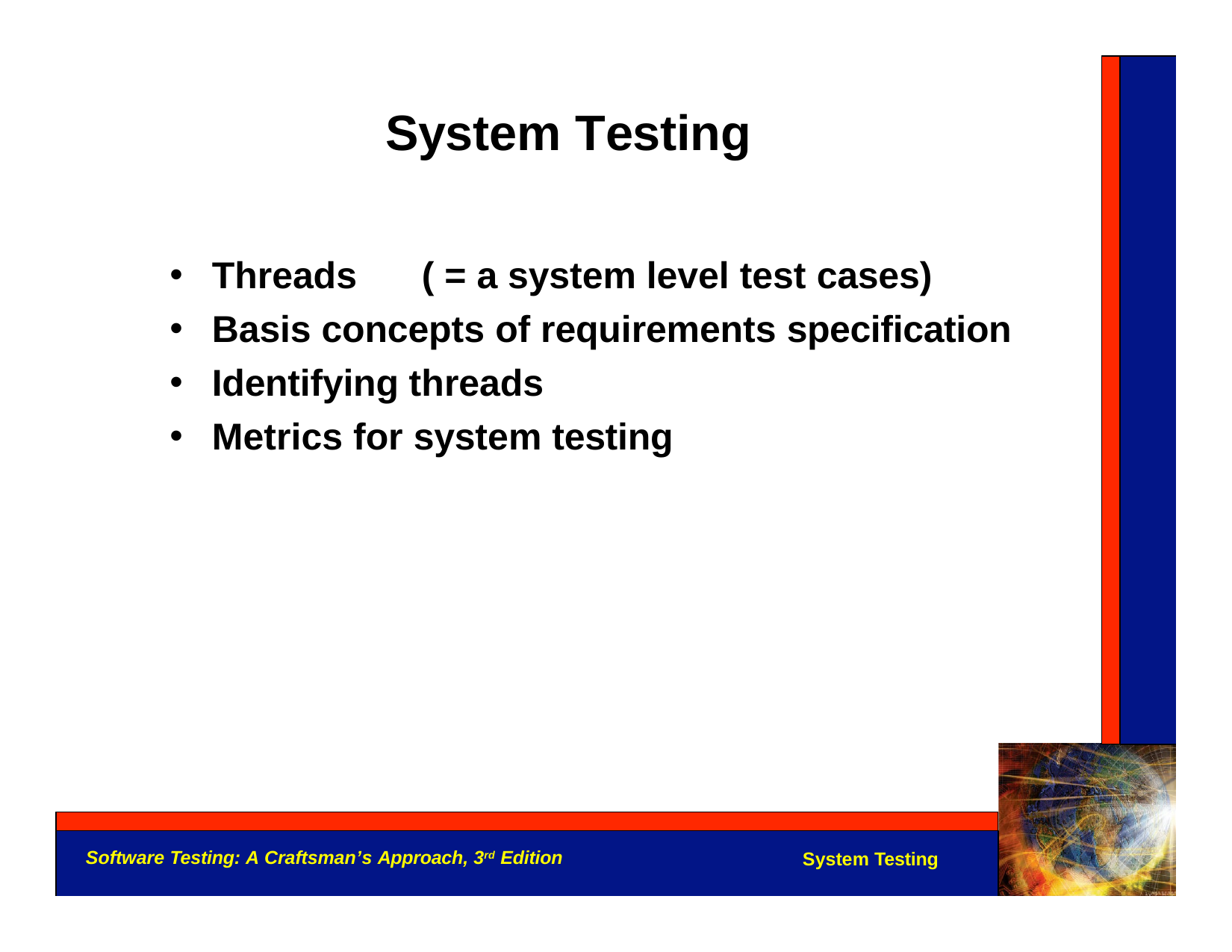

# System Testing
Threads	( = a system level test cases)
Basis concepts of requirements specification
Identifying threads
Metrics for system testing
Software Testing: A Craftsman’s Approach, 3rd  Edition
System Testing